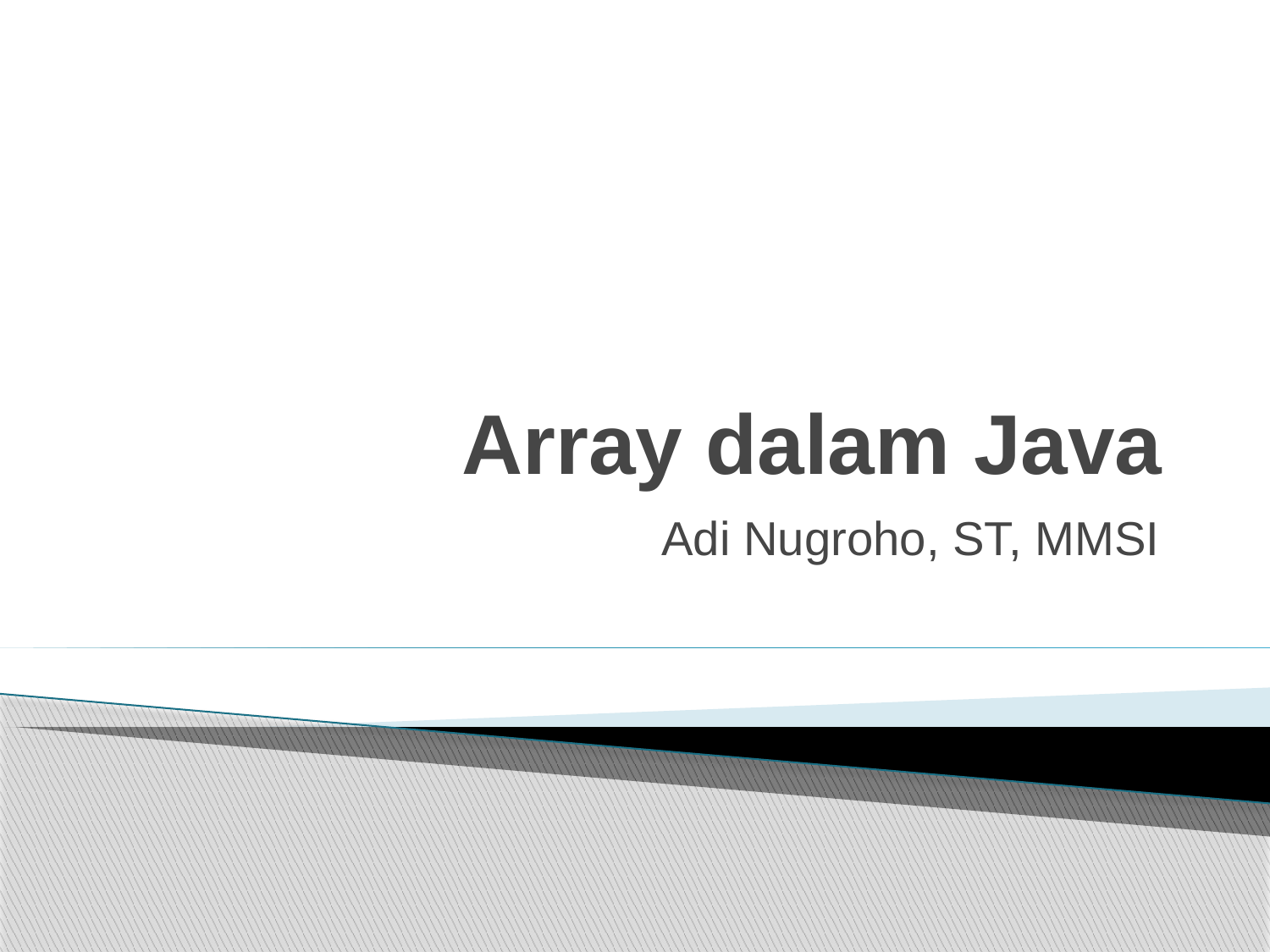

# Array dalam Java
Adi Nugroho, ST, MMSI